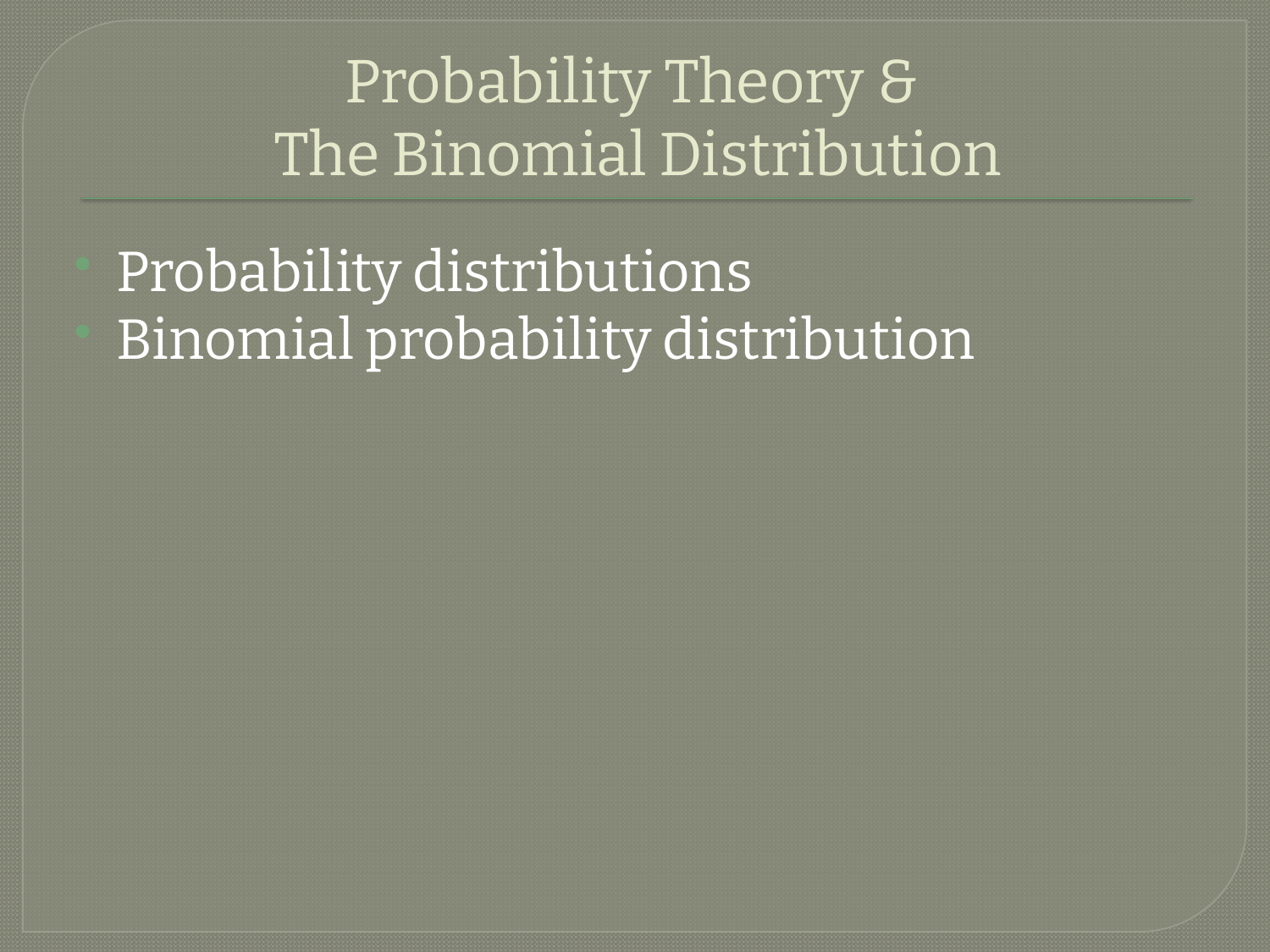

# Probability Theory & The Binomial Distribution
Probability distributions
Binomial probability distribution